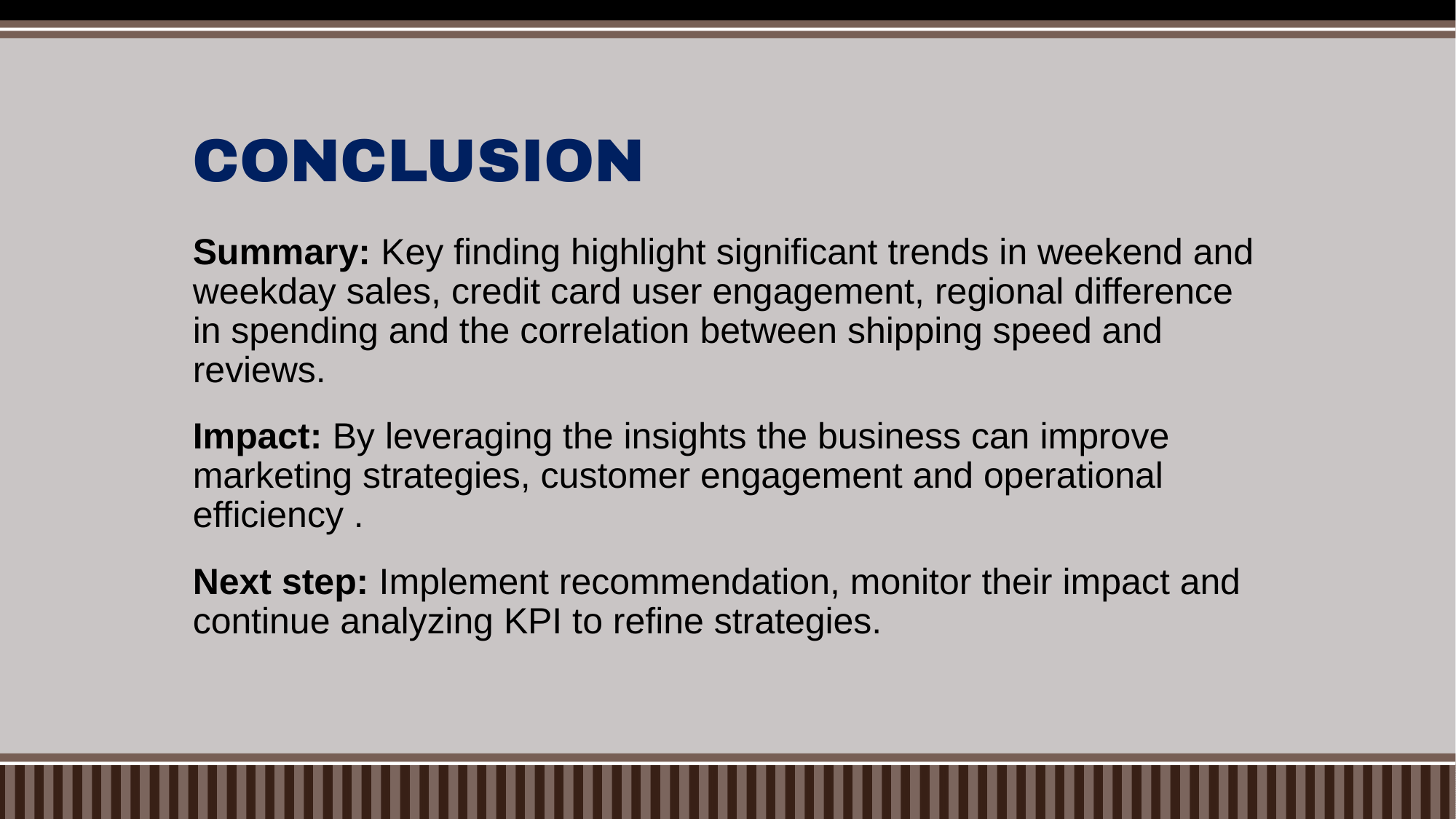

# CONCLUSION
Summary: Key finding highlight significant trends in weekend and weekday sales, credit card user engagement, regional difference in spending and the correlation between shipping speed and reviews.
Impact: By leveraging the insights the business can improve marketing strategies, customer engagement and operational efficiency .
Next step: Implement recommendation, monitor their impact and continue analyzing KPI to refine strategies.